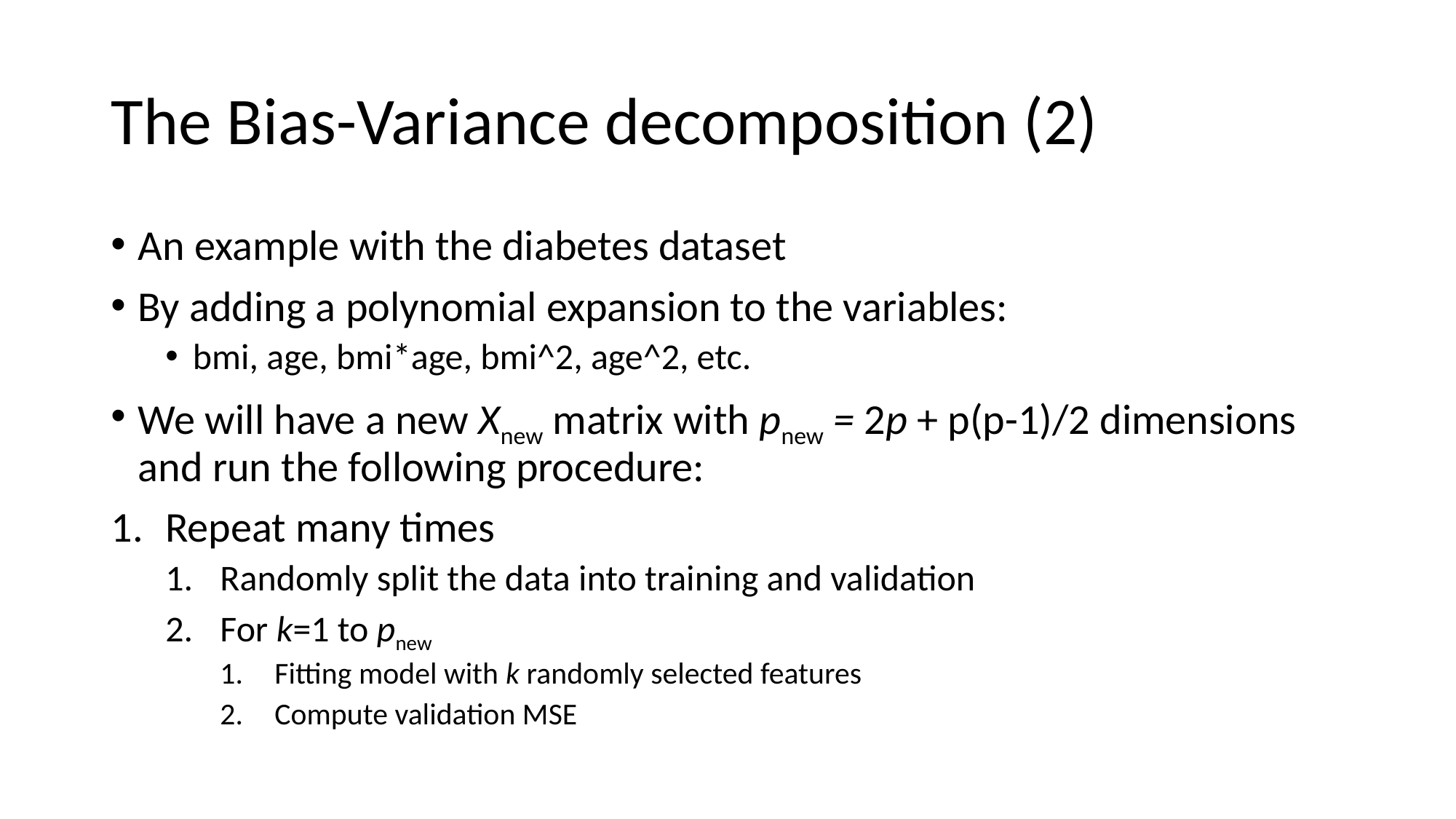

# The Bias-Variance decomposition (2)
An example with the diabetes dataset
By adding a polynomial expansion to the variables:
bmi, age, bmi*age, bmi^2, age^2, etc.
We will have a new Xnew matrix with pnew = 2p + p(p-1)/2 dimensions and run the following procedure:
Repeat many times
Randomly split the data into training and validation
For k=1 to pnew
Fitting model with k randomly selected features
Compute validation MSE